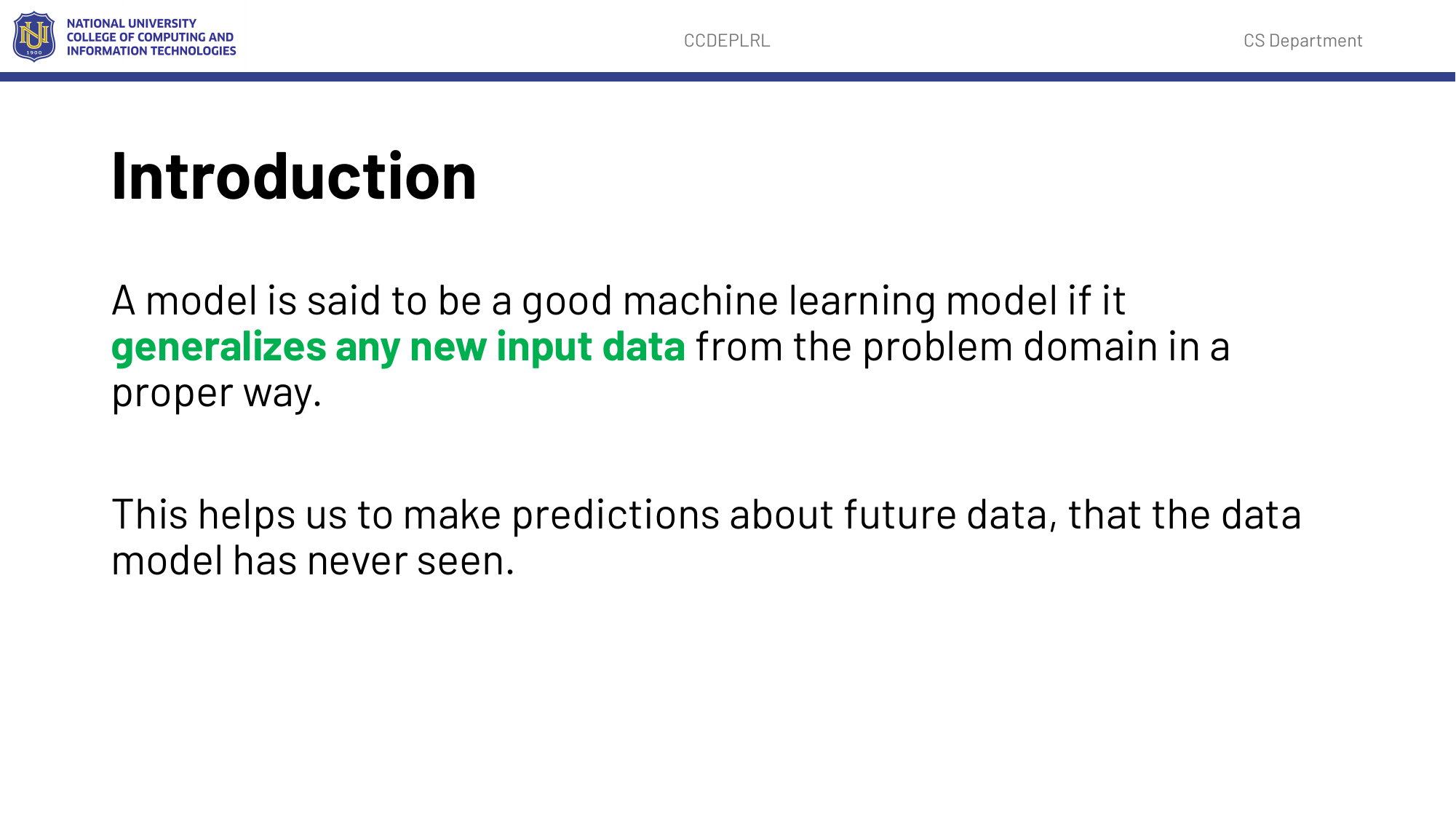

# Introduction
A model is said to be a good machine learning model if it generalizes any new input data from the problem domain in a proper way.

This helps us to make predictions about future data, that the data model has never seen.